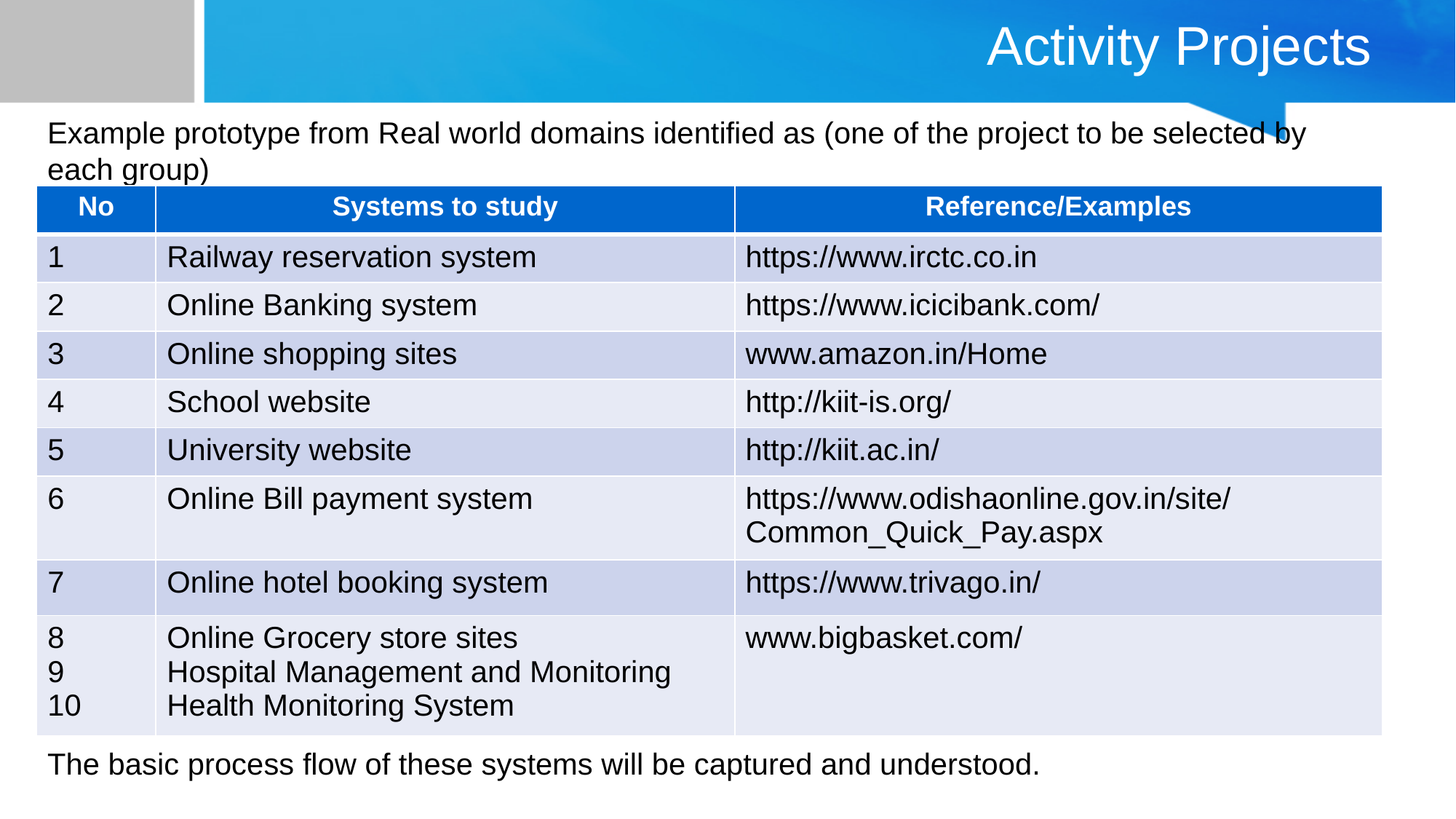

# Activity Projects
Example prototype from Real world domains identified as (one of the project to be selected by each group)

The basic process flow of these systems will be captured and understood.
| No | Systems to study | Reference/Examples |
| --- | --- | --- |
| 1 | Railway reservation system | https://www.irctc.co.in |
| 2 | Online Banking system | https://www.icicibank.com/ |
| 3 | Online shopping sites | www.amazon.in/Home |
| 4 | School website | http://kiit-is.org/ |
| 5 | University website | http://kiit.ac.in/ |
| 6 | Online Bill payment system | https://www.odishaonline.gov.in/site/Common\_Quick\_Pay.aspx |
| 7 | Online hotel booking system | https://www.trivago.in/ |
| 8 9 10 | Online Grocery store sites Hospital Management and Monitoring Health Monitoring System | www.bigbasket.com/ |